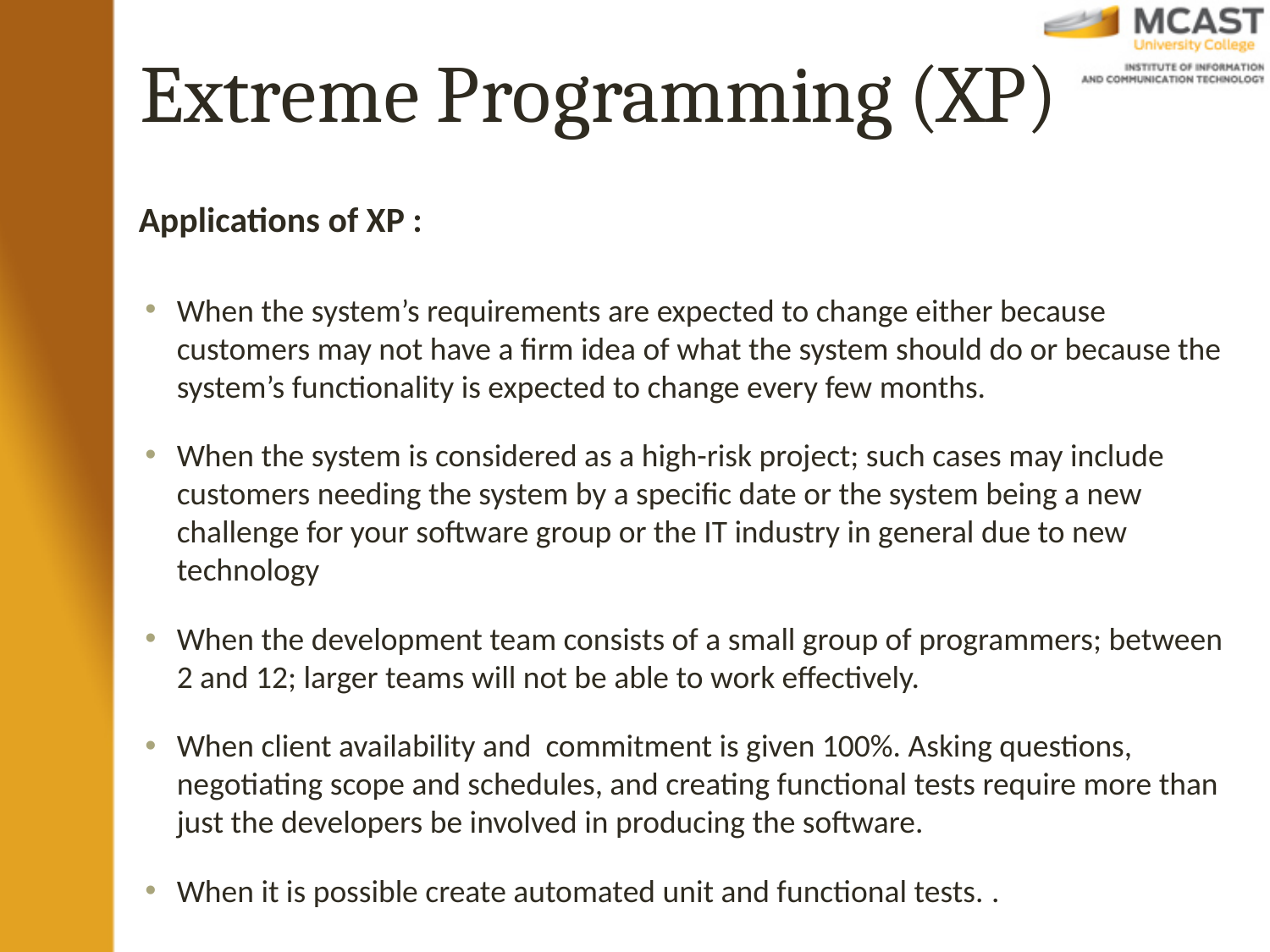

# Extreme Programming (XP)
Applications of XP :

When the system’s requirements are expected to change either because customers may not have a firm idea of what the system should do or because the system’s functionality is expected to change every few months.

When the system is considered as a high-risk project; such cases may include customers needing the system by a specific date or the system being a new challenge for your software group or the IT industry in general due to new technology

When the development team consists of a small group of programmers; between 2 and 12; larger teams will not be able to work effectively.

When client availability and  commitment is given 100%. Asking questions, negotiating scope and schedules, and creating functional tests require more than just the developers be involved in producing the software.

When it is possible create automated unit and functional tests. .